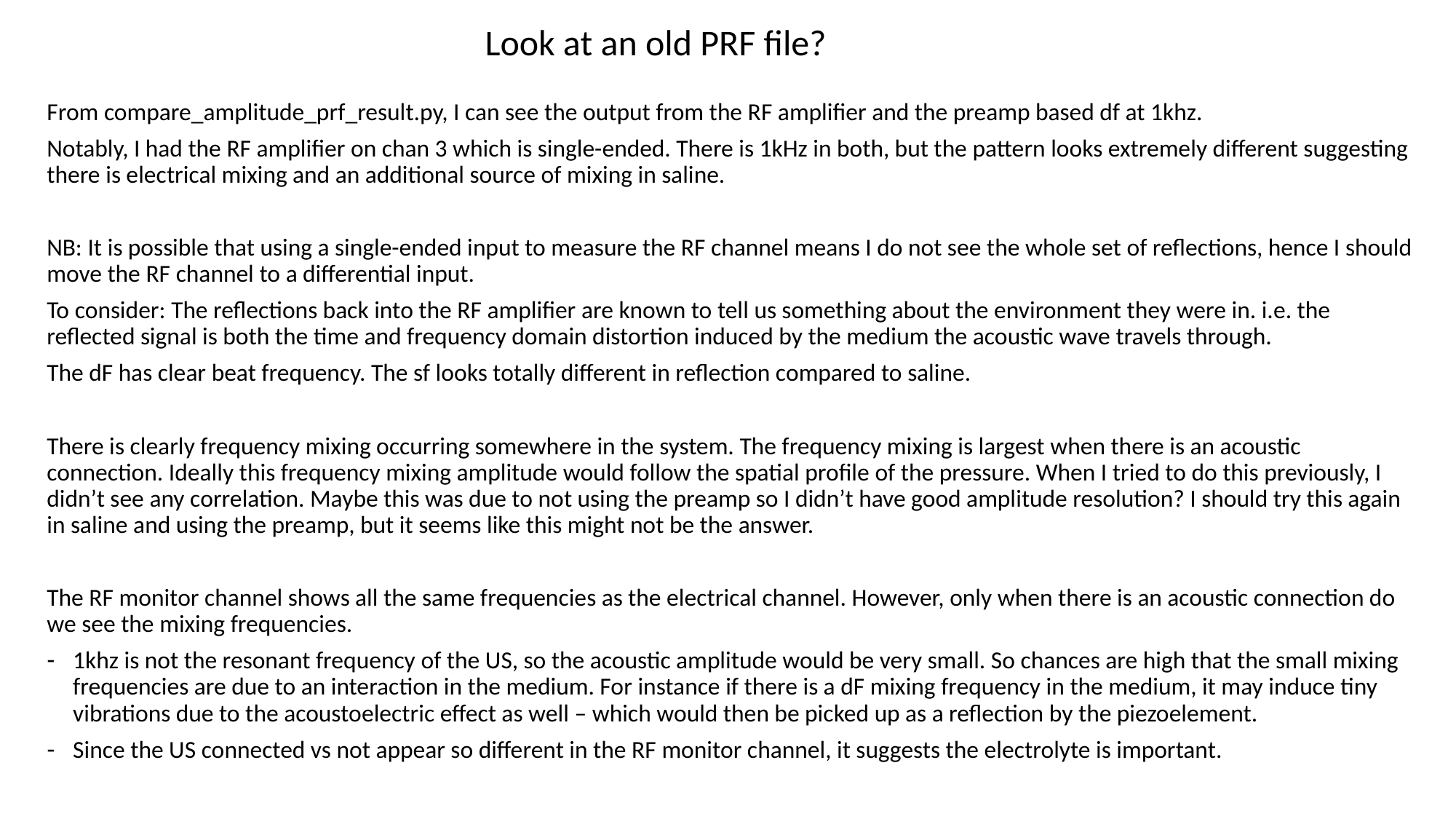

# Look at an old PRF file?
From compare_amplitude_prf_result.py, I can see the output from the RF amplifier and the preamp based df at 1khz.
Notably, I had the RF amplifier on chan 3 which is single-ended. There is 1kHz in both, but the pattern looks extremely different suggesting there is electrical mixing and an additional source of mixing in saline.

NB: It is possible that using a single-ended input to measure the RF channel means I do not see the whole set of reflections, hence I should move the RF channel to a differential input.
To consider: The reflections back into the RF amplifier are known to tell us something about the environment they were in. i.e. the reflected signal is both the time and frequency domain distortion induced by the medium the acoustic wave travels through.
The dF has clear beat frequency. The sf looks totally different in reflection compared to saline.

There is clearly frequency mixing occurring somewhere in the system. The frequency mixing is largest when there is an acoustic connection. Ideally this frequency mixing amplitude would follow the spatial profile of the pressure. When I tried to do this previously, I didn’t see any correlation. Maybe this was due to not using the preamp so I didn’t have good amplitude resolution? I should try this again in saline and using the preamp, but it seems like this might not be the answer.

The RF monitor channel shows all the same frequencies as the electrical channel. However, only when there is an acoustic connection do we see the mixing frequencies.
1khz is not the resonant frequency of the US, so the acoustic amplitude would be very small. So chances are high that the small mixing frequencies are due to an interaction in the medium. For instance if there is a dF mixing frequency in the medium, it may induce tiny vibrations due to the acoustoelectric effect as well – which would then be picked up as a reflection by the piezoelement.
Since the US connected vs not appear so different in the RF monitor channel, it suggests the electrolyte is important.